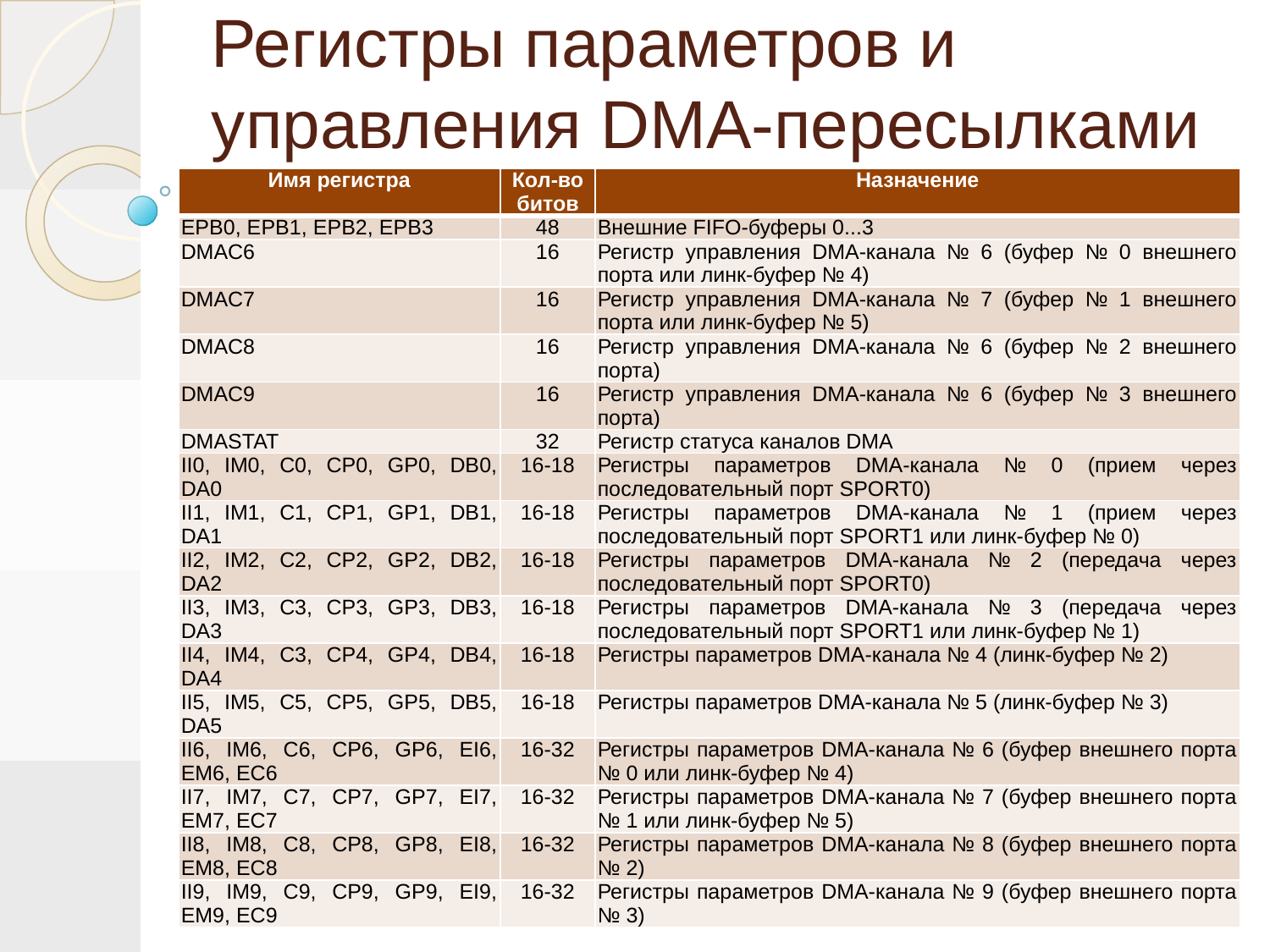

# Регистры параметров и управления DMA-пересылками
| Имя регистра | Кол-во битов | Назначение |
| --- | --- | --- |
| EPB0, EPB1, EPB2, EPB3 | 48 | Внешние FIFO-буферы 0...3 |
| DMAC6 | 16 | Регистр управления DMA-канала № 6 (буфер № 0 внешнего порта или линк-буфер № 4) |
| DMAC7 | 16 | Регистр управления DMA-канала № 7 (буфер № 1 внешнего порта или линк-буфер № 5) |
| DMAC8 | 16 | Регистр управления DMA-канала № 6 (буфер № 2 внешнего порта) |
| DMAC9 | 16 | Регистр управления DMA-канала № 6 (буфер № 3 внешнего порта) |
| DMASTAT | 32 | Регистр статуса каналов DMA |
| II0, IM0, C0, CP0, GP0, DB0, DA0 | 16-18 | Регистры параметров DMA-канала № 0 (прием через последовательный порт SPORT0) |
| II1, IM1, C1, CP1, GP1, DB1, DA1 | 16-18 | Регистры параметров DMA-канала № 1 (прием через последовательный порт SPORT1 или линк-буфер № 0) |
| II2, IM2, C2, CP2, GP2, DB2, DA2 | 16-18 | Регистры параметров DMA-канала № 2 (передача через последовательный порт SPORT0) |
| II3, IM3, C3, CP3, GP3, DB3, DA3 | 16-18 | Регистры параметров DMA-канала № 3 (передача через последовательный порт SPORT1 или линк-буфер № 1) |
| II4, IM4, C3, CP4, GP4, DB4, DA4 | 16-18 | Регистры параметров DMA-канала № 4 (линк-буфер № 2) |
| II5, IM5, C5, CP5, GP5, DB5, DA5 | 16-18 | Регистры параметров DMA-канала № 5 (линк-буфер № 3) |
| II6, IM6, C6, CP6, GP6, EI6, EM6, EC6 | 16-32 | Регистры параметров DMA-канала № 6 (буфер внешнего порта № 0 или линк-буфер № 4) |
| II7, IM7, C7, CP7, GP7, EI7, EM7, EC7 | 16-32 | Регистры параметров DMA-канала № 7 (буфер внешнего порта № 1 или линк-буфер № 5) |
| II8, IM8, C8, CP8, GP8, EI8, EM8, EC8 | 16-32 | Регистры параметров DMA-канала № 8 (буфер внешнего порта № 2) |
| II9, IM9, C9, CP9, GP9, EI9, EM9, EC9 | 16-32 | Регистры параметров DMA-канала № 9 (буфер внешнего порта № 3) |